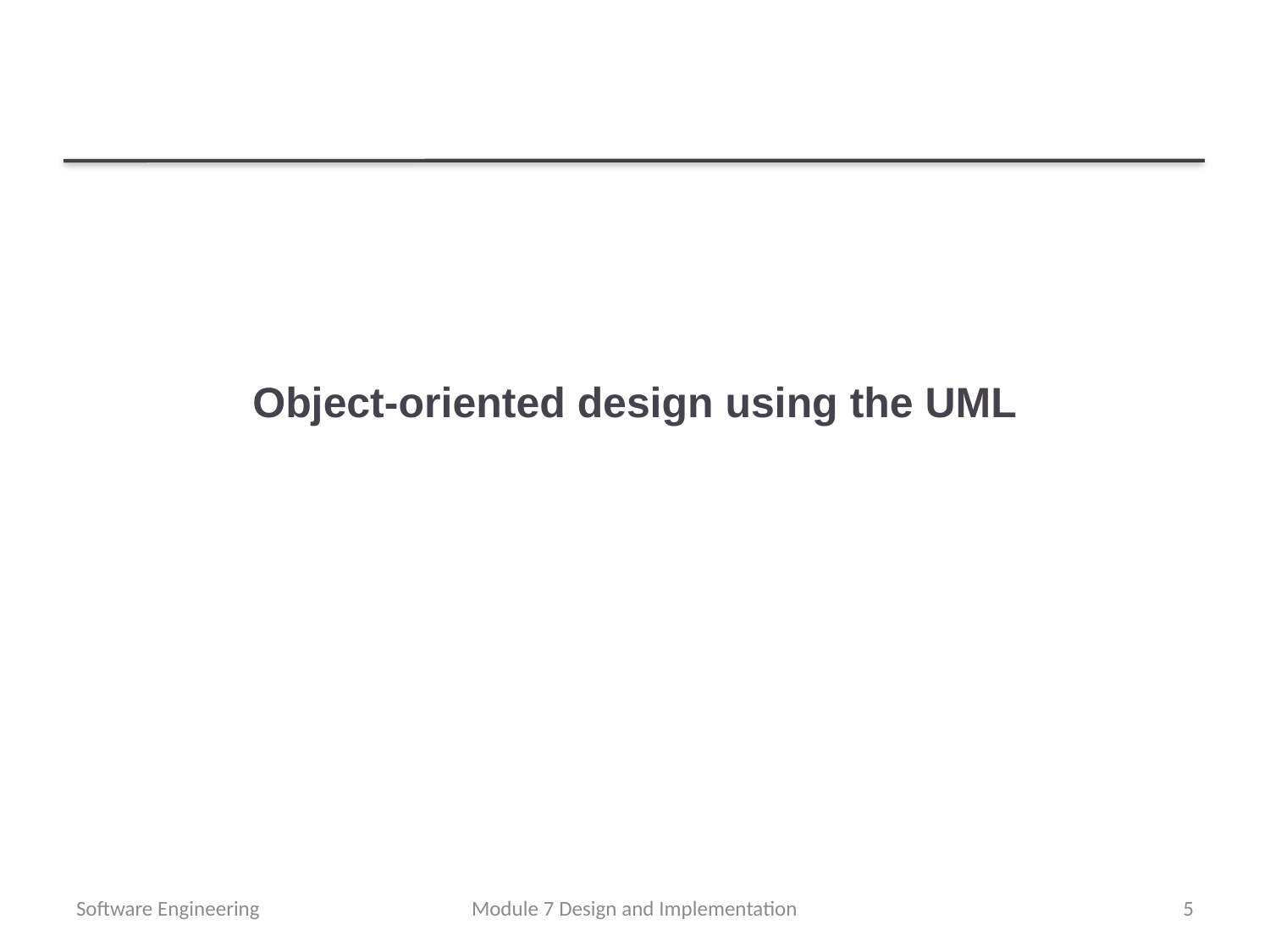

# Object-oriented design using the UML
Software Engineering
Module 7 Design and Implementation
5